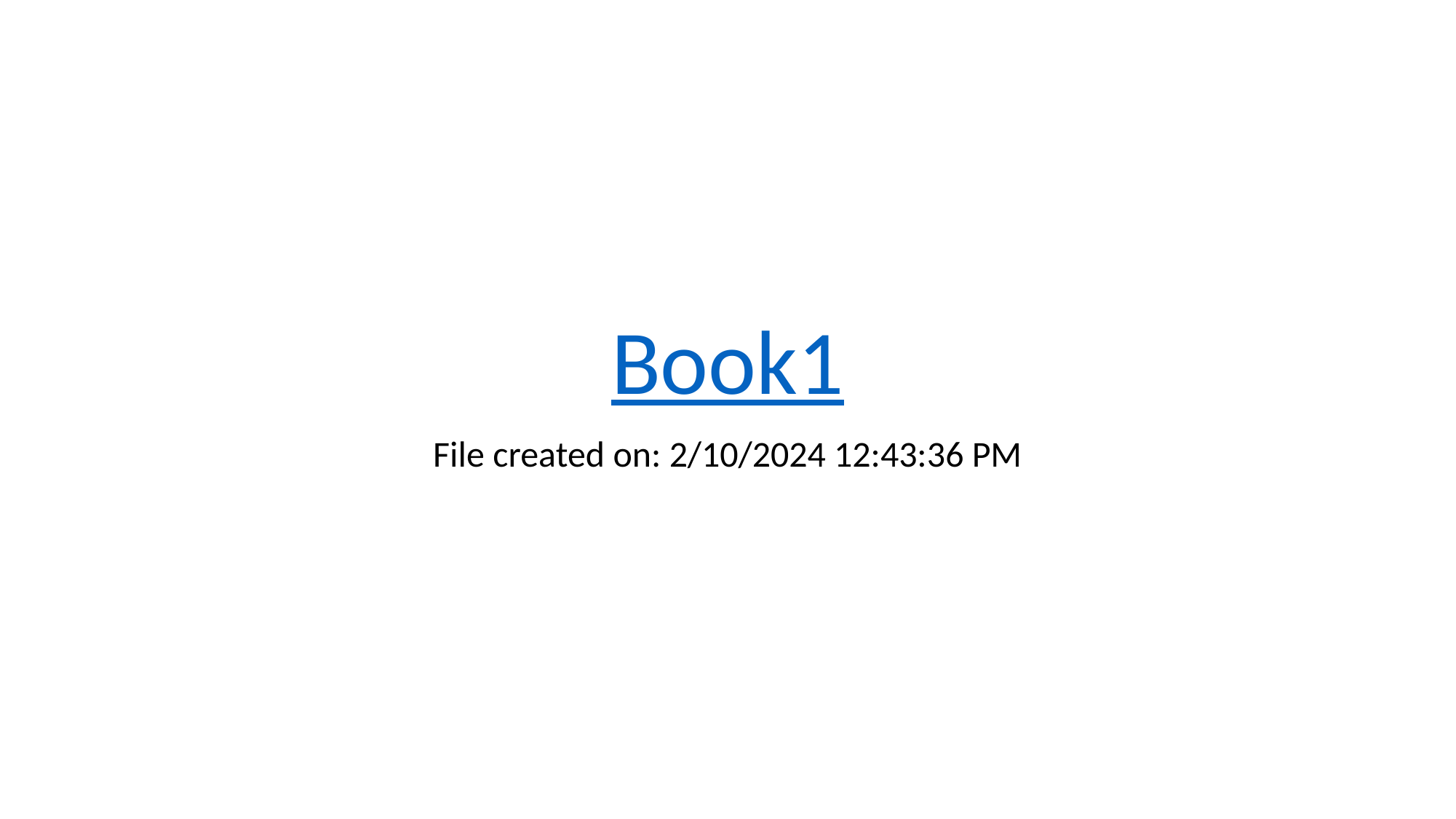

# Book1
File created on: 2/10/2024 12:43:36 PM